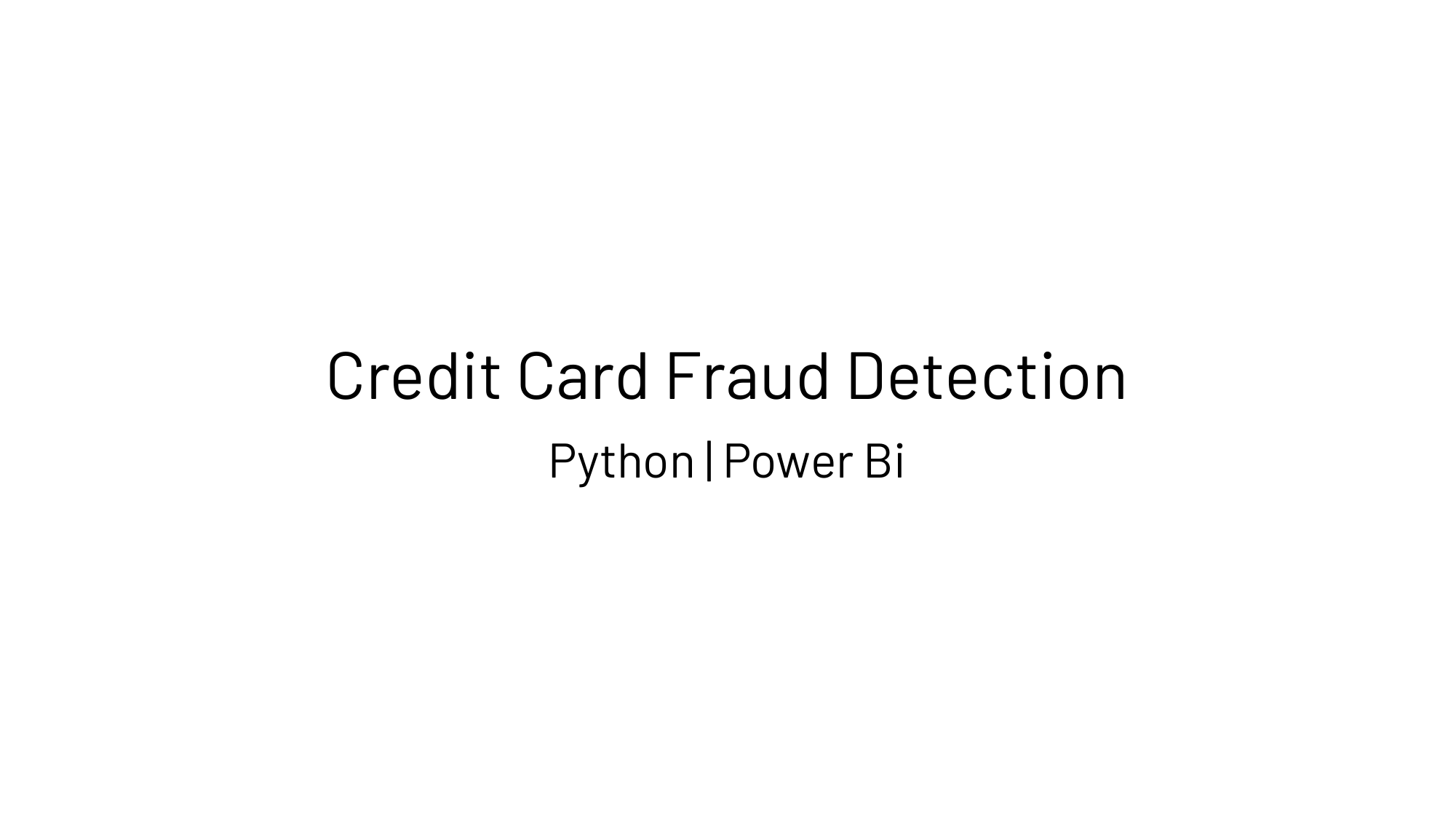

# Credit Card Fraud Detection
Python | Power Bi